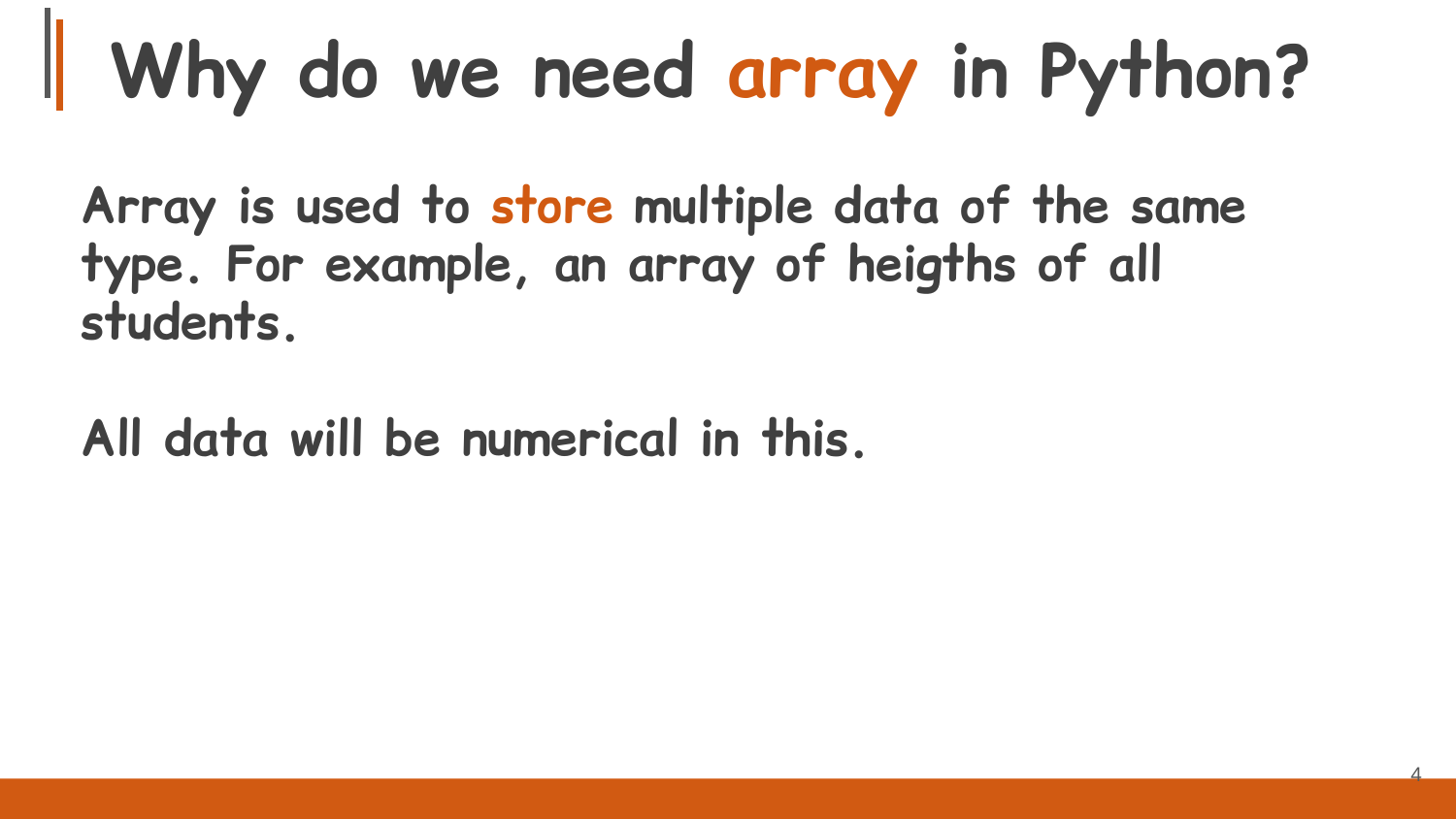

# Why do we need array in Python?
Array is used to store multiple data of the same type. For example, an array of heigths of all students.

All data will be numerical in this.

4